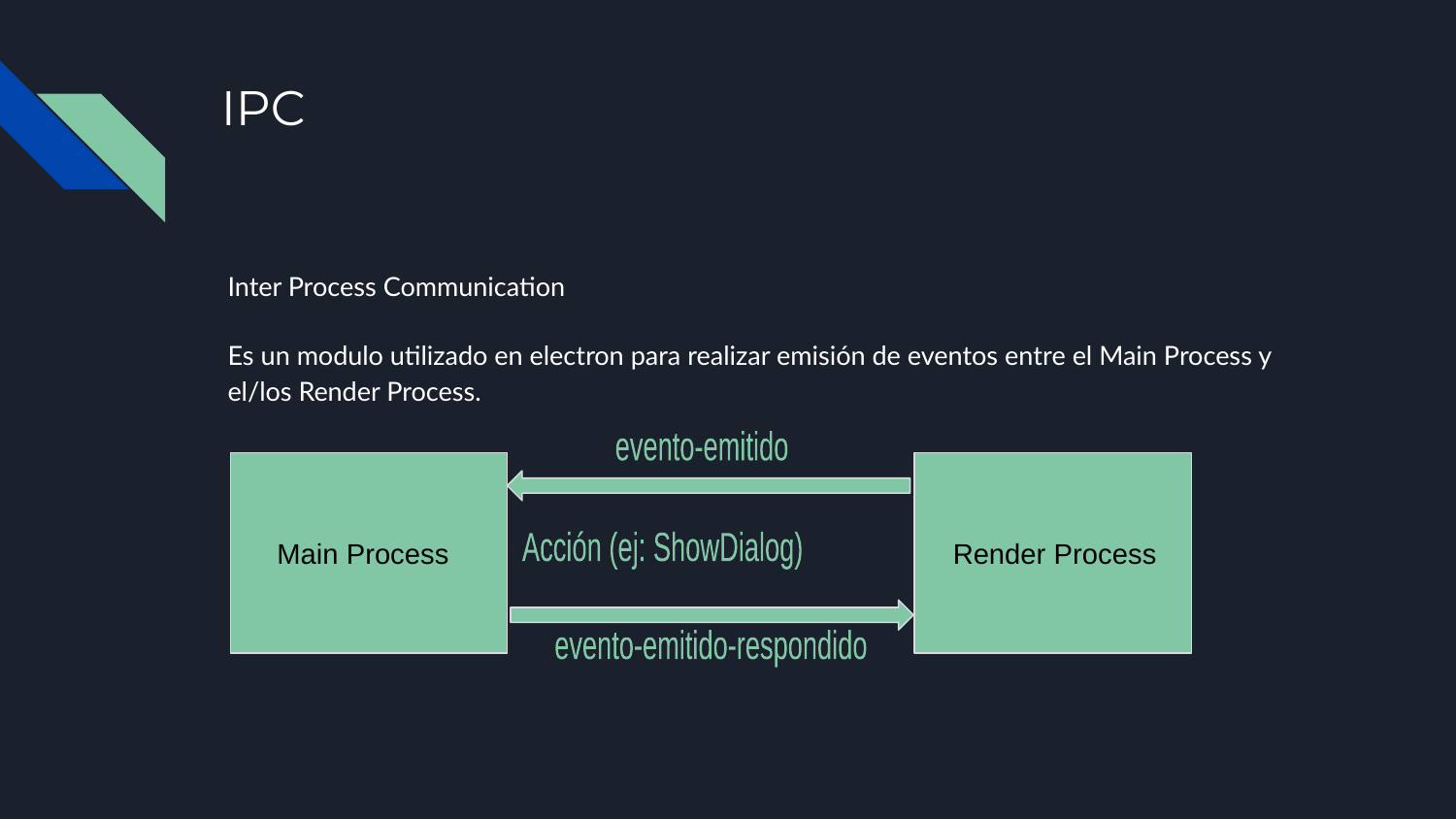

# IPC
Inter Process Communication
Es un modulo utilizado en electron para realizar emisión de eventos entre el Main Process y el/los Render Process.

evento-emitido
    Main Process
   Render Process

Acción (ej: ShowDialog)

evento-emitido-respondido